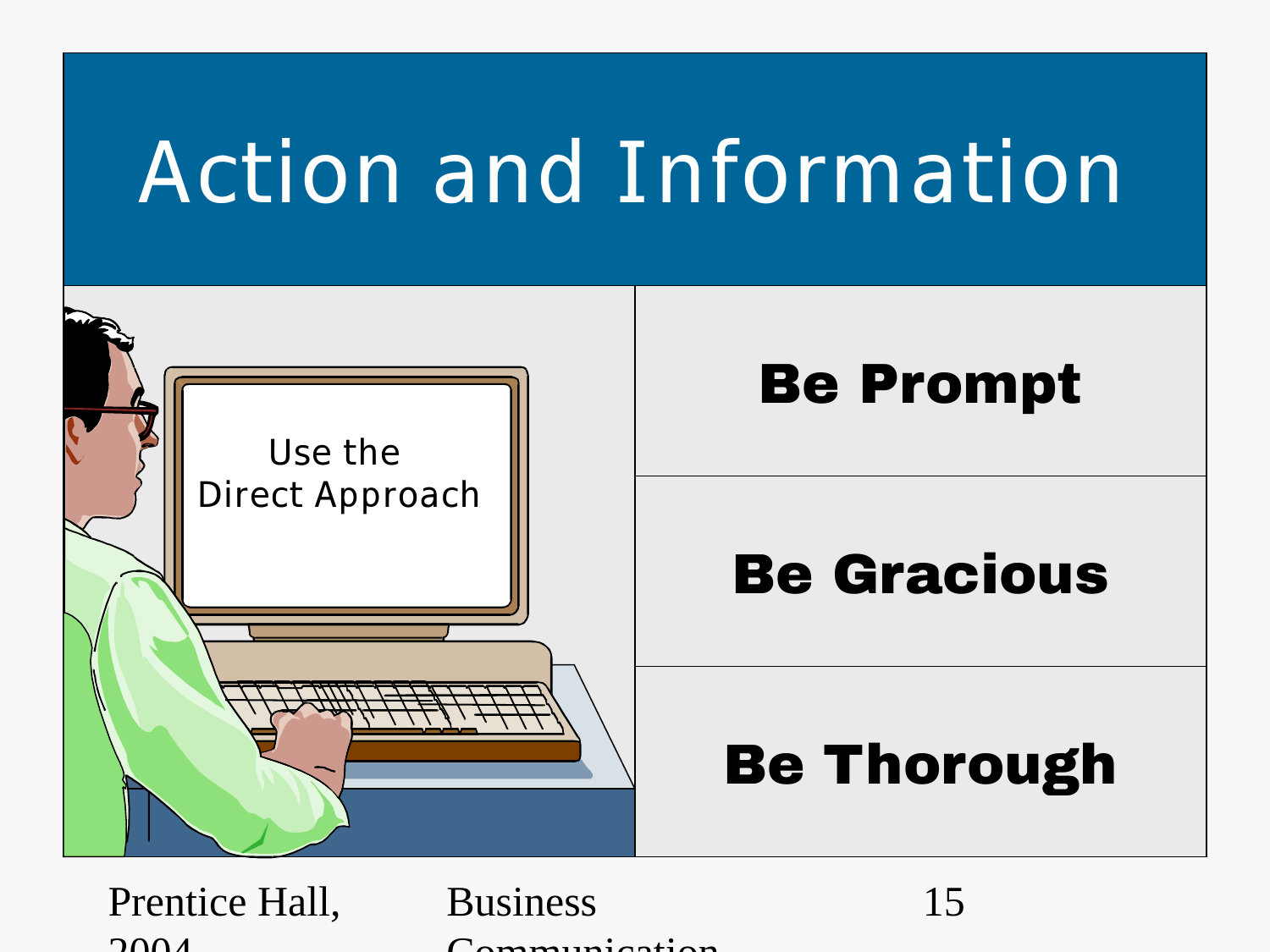

# Action and Information

Be Prompt

Use the
Direct Approach
Be Gracious
Be Thorough
Prentice Hall, 2004
Business Communication Essentials
15